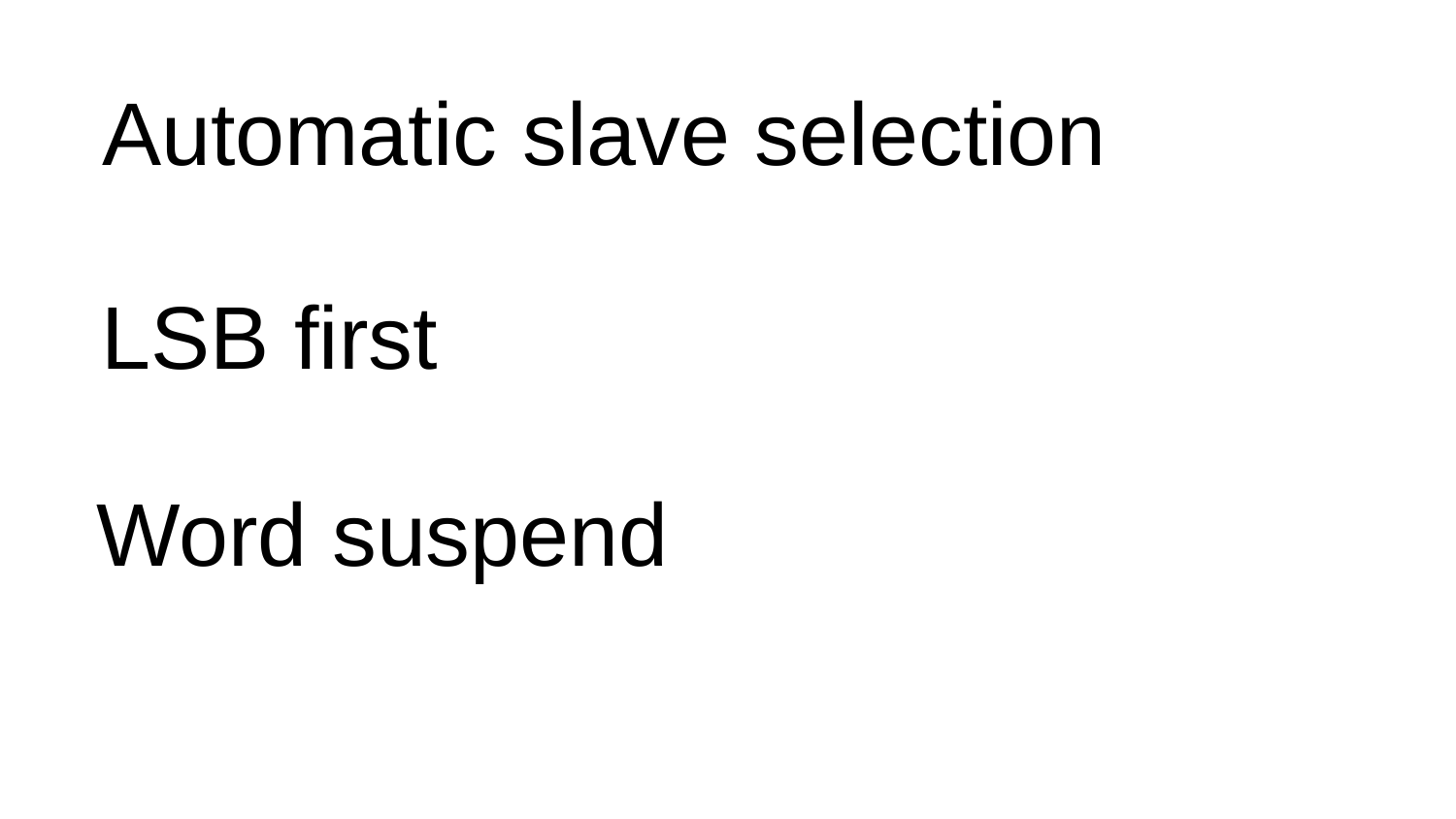

# Automatic slave selection

LSB first

Word suspend